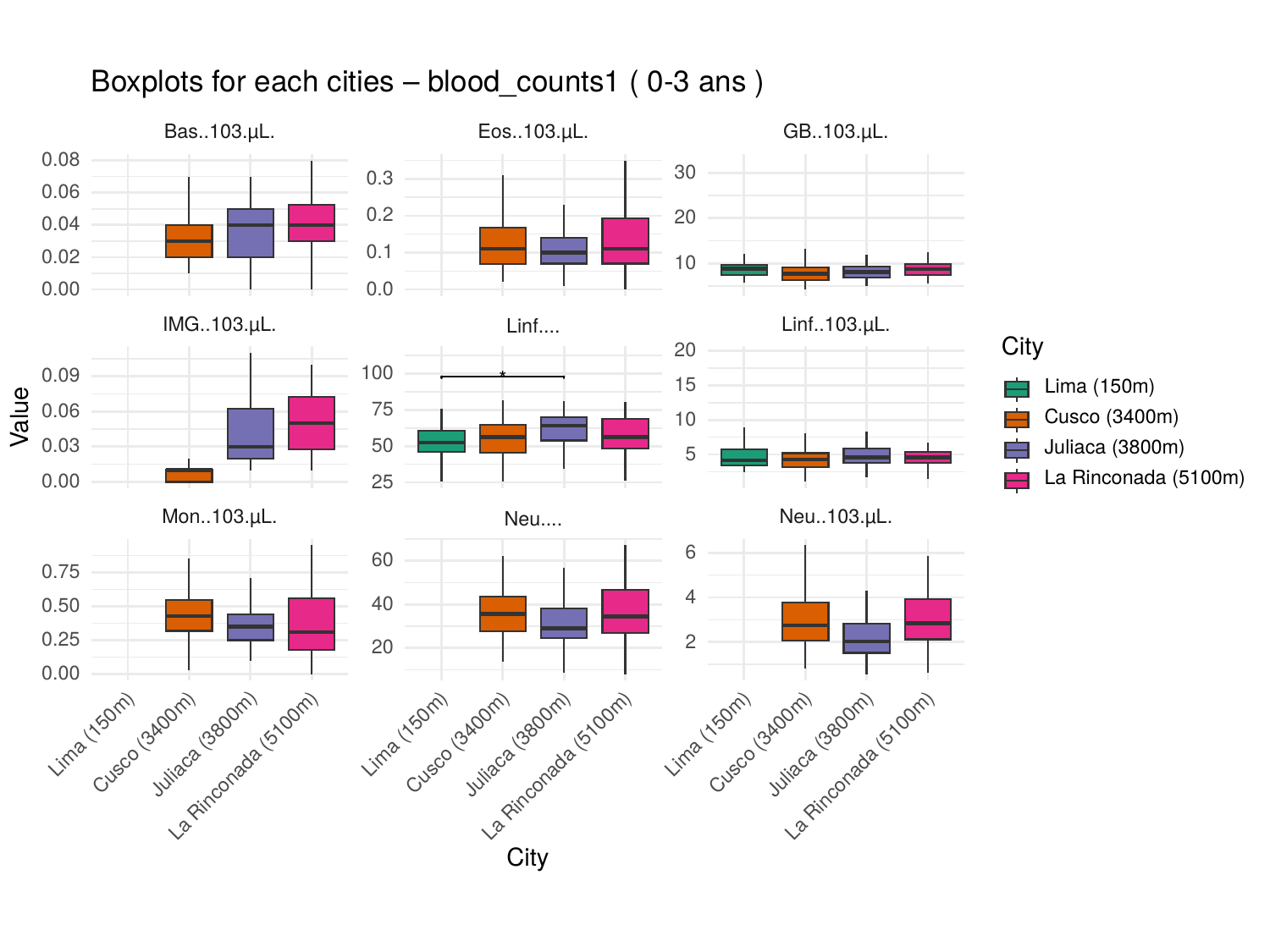

Boxplots for each cities – blood_counts1 ( 0-3 ans )
GB..103.µL.
Bas..103.µL.
Eos..103.µL.
0.08

30
0.3

0.06

0.2

20

0.04

0.1

0.02

10

0.00
0.0

IMG..103.µL.
Linf..103.µL.
Linf....
City
20

100

0.09

*

Lima (150m)
15

75
0.06

Value
Cusco (3400m)

10

Juliaca (3800m)
50
0.03

5

La Rinconada (5100m)

0.00
25

Mon..103.µL.
Neu..103.µL.
Neu....

6

60

0.75

4

40

0.50

0.25

2

20

0.00

Lima (150m)
Lima (150m)
Lima (150m)
Cusco (3400m)
Cusco (3400m)
Cusco (3400m)
Juliaca (3800m)
Juliaca (3800m)
Juliaca (3800m)
La Rinconada (5100m)
La Rinconada (5100m)
La Rinconada (5100m)
City